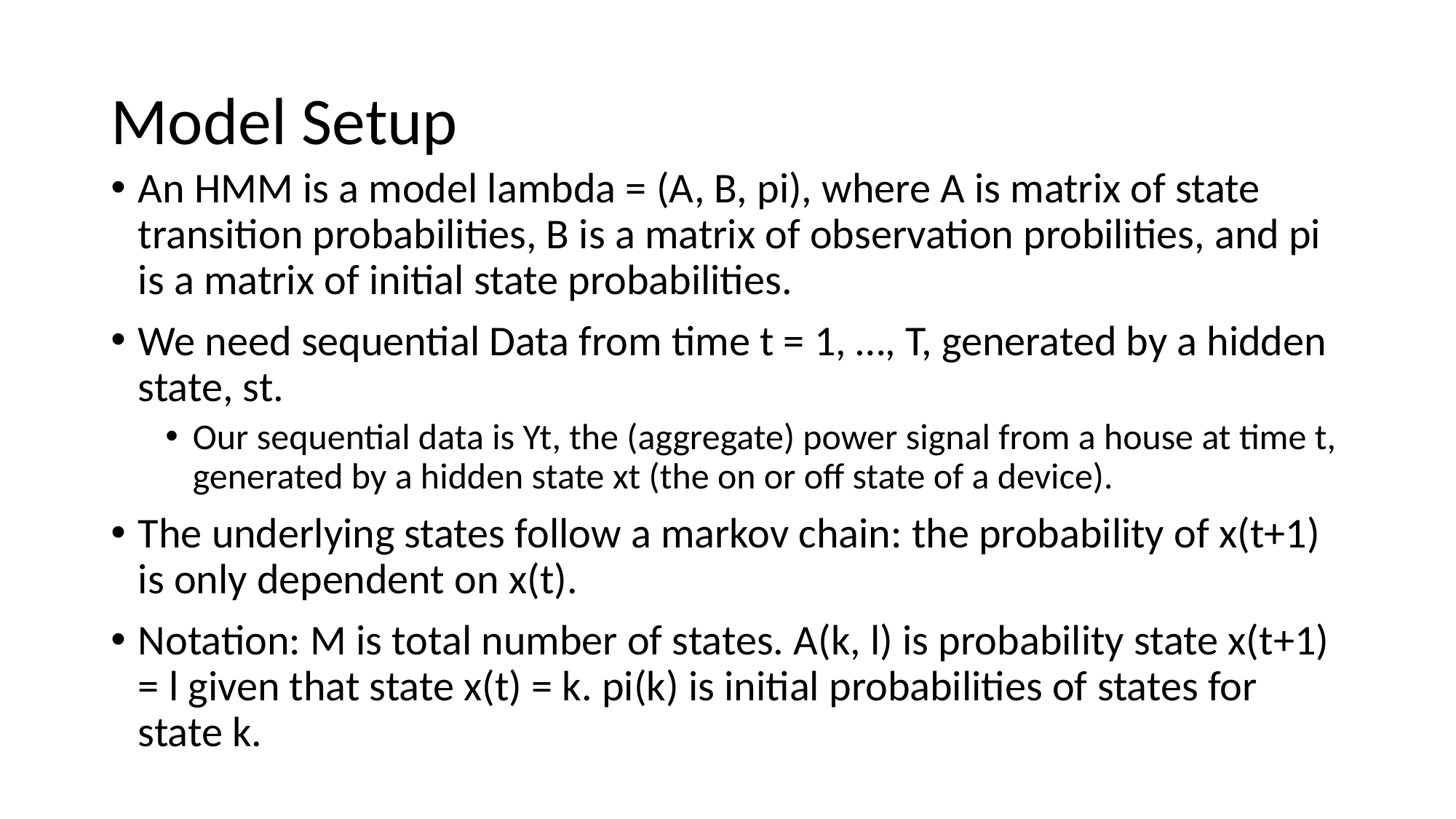

# Model Setup
An HMM is a model lambda = (A, B, pi), where A is matrix of state transition probabilities, B is a matrix of observation probilities, and pi is a matrix of initial state probabilities.
We need sequential Data from time t = 1, …, T, generated by a hidden state, st.
Our sequential data is Yt, the (aggregate) power signal from a house at time t, generated by a hidden state xt (the on or off state of a device).
The underlying states follow a markov chain: the probability of x(t+1) is only dependent on x(t).
Notation: M is total number of states. A(k, l) is probability state x(t+1) = l given that state x(t) = k. pi(k) is initial probabilities of states for state k.